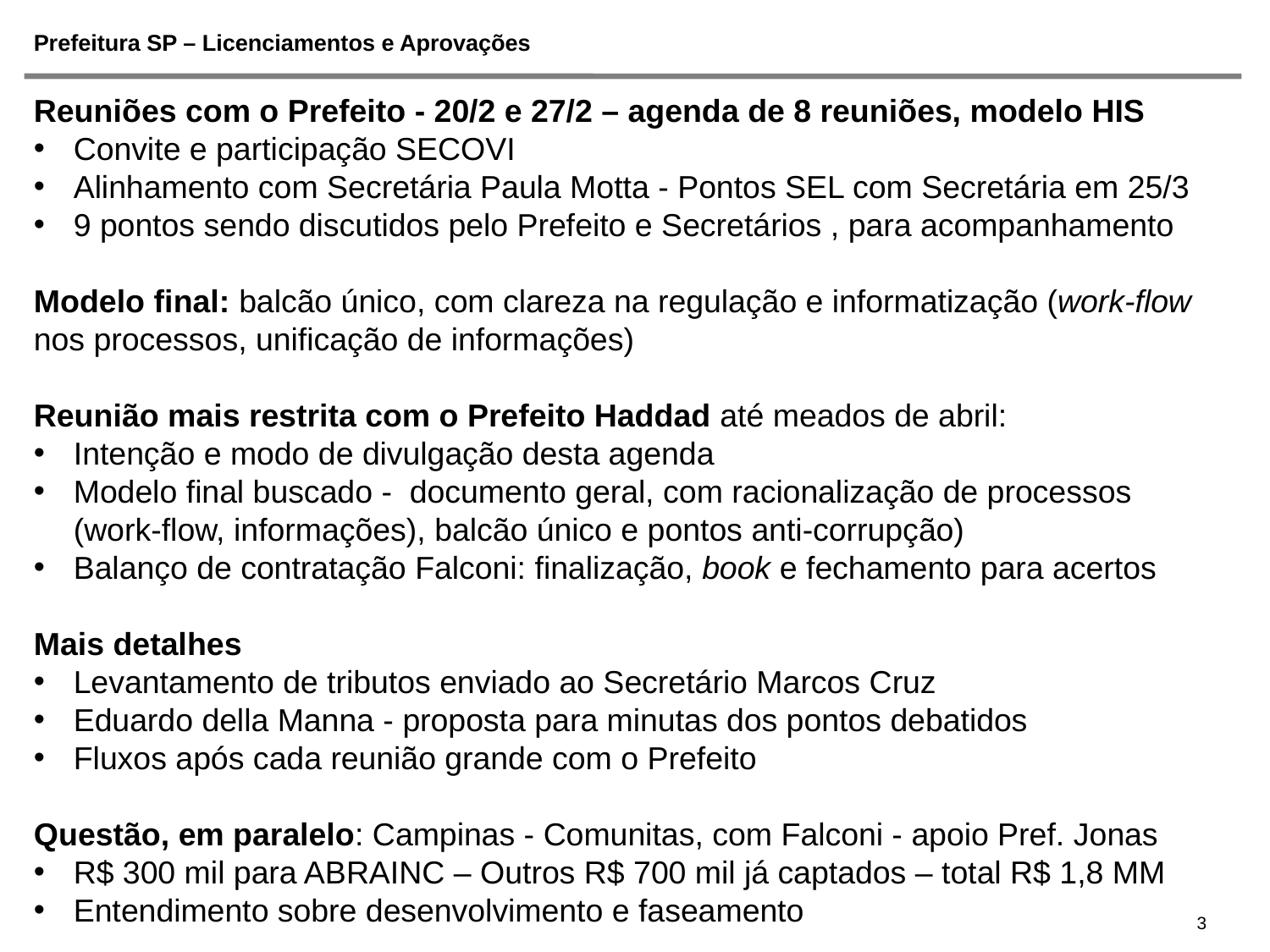

# Prefeitura SP – Licenciamentos e Aprovações

Reuniões com o Prefeito - 20/2 e 27/2 – agenda de 8 reuniões, modelo HIS
Convite e participação SECOVI
Alinhamento com Secretária Paula Motta - Pontos SEL com Secretária em 25/3
9 pontos sendo discutidos pelo Prefeito e Secretários , para acompanhamento

Modelo final: balcão único, com clareza na regulação e informatização (work-flow nos processos, unificação de informações)

Reunião mais restrita com o Prefeito Haddad até meados de abril:
Intenção e modo de divulgação desta agenda
Modelo final buscado -  documento geral, com racionalização de processos (work-flow, informações), balcão único e pontos anti-corrupção)
Balanço de contratação Falconi: finalização, book e fechamento para acertos

Mais detalhes
Levantamento de tributos enviado ao Secretário Marcos Cruz
Eduardo della Manna - proposta para minutas dos pontos debatidos
Fluxos após cada reunião grande com o Prefeito

Questão, em paralelo: Campinas - Comunitas, com Falconi - apoio Pref. Jonas
R$ 300 mil para ABRAINC – Outros R$ 700 mil já captados – total R$ 1,8 MM
Entendimento sobre desenvolvimento e faseamento

3